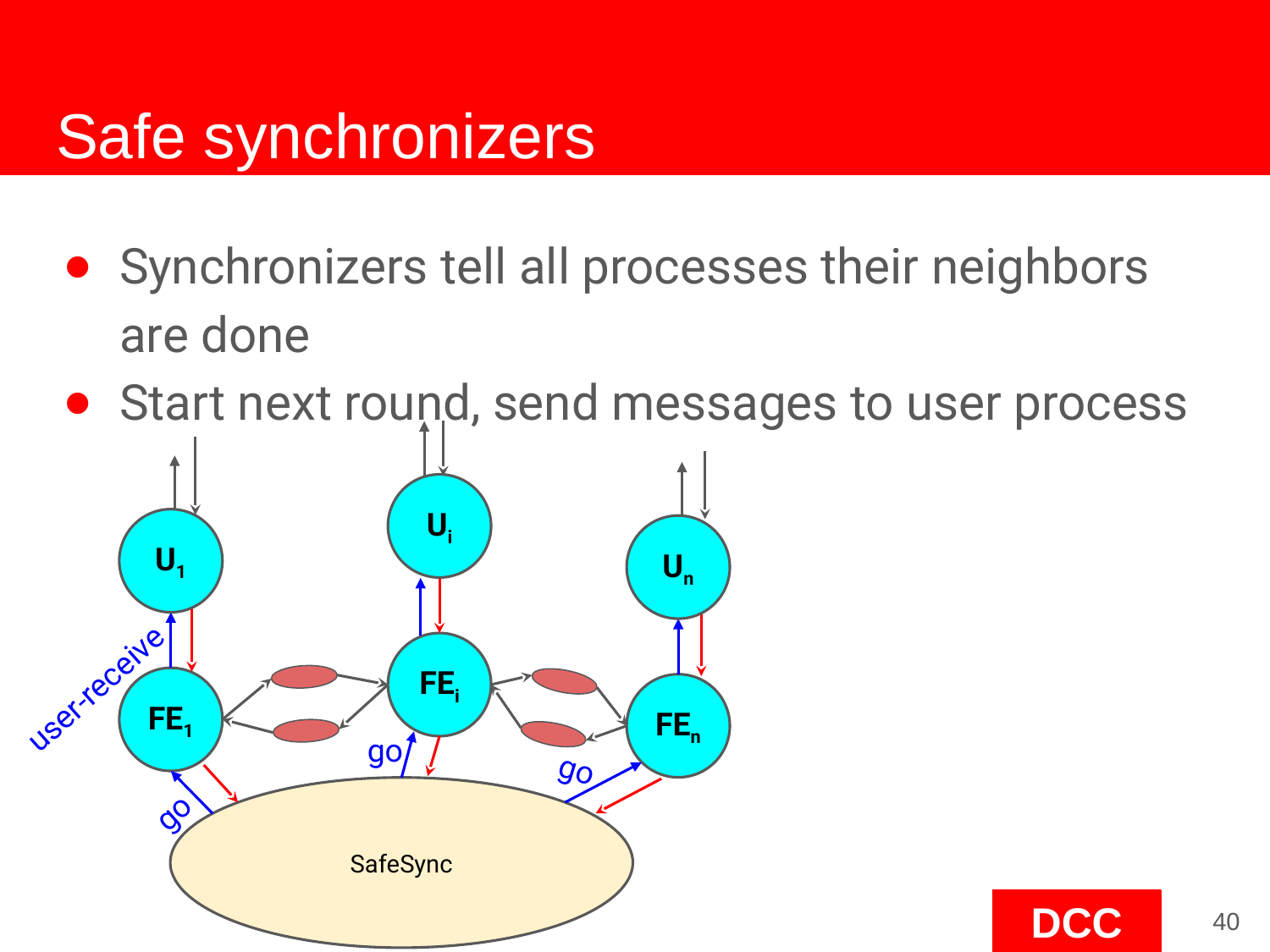

# Safe synchronizers
Synchronizers tell all processes their neighbors are done
Start next round, send messages to user process
Ui
U1
Un
FEi
user-receive

FE1

FEn
go

go
SafeSync
go
40